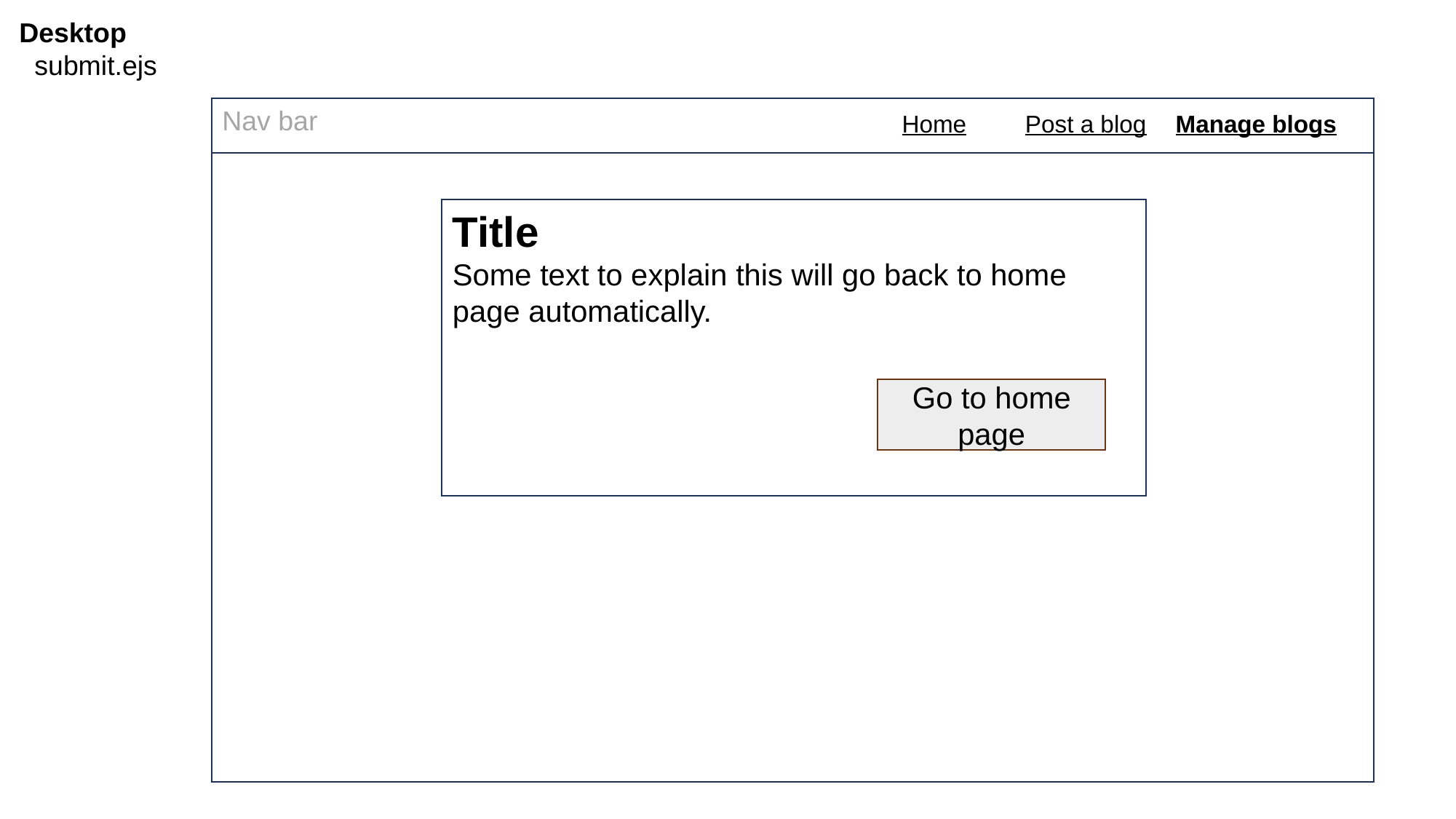

Desktop
  submit.ejs

Nav bar
Home
Post a blog
Manage blogs
Title
Some text to explain this will go back to home page automatically.
Go to home page